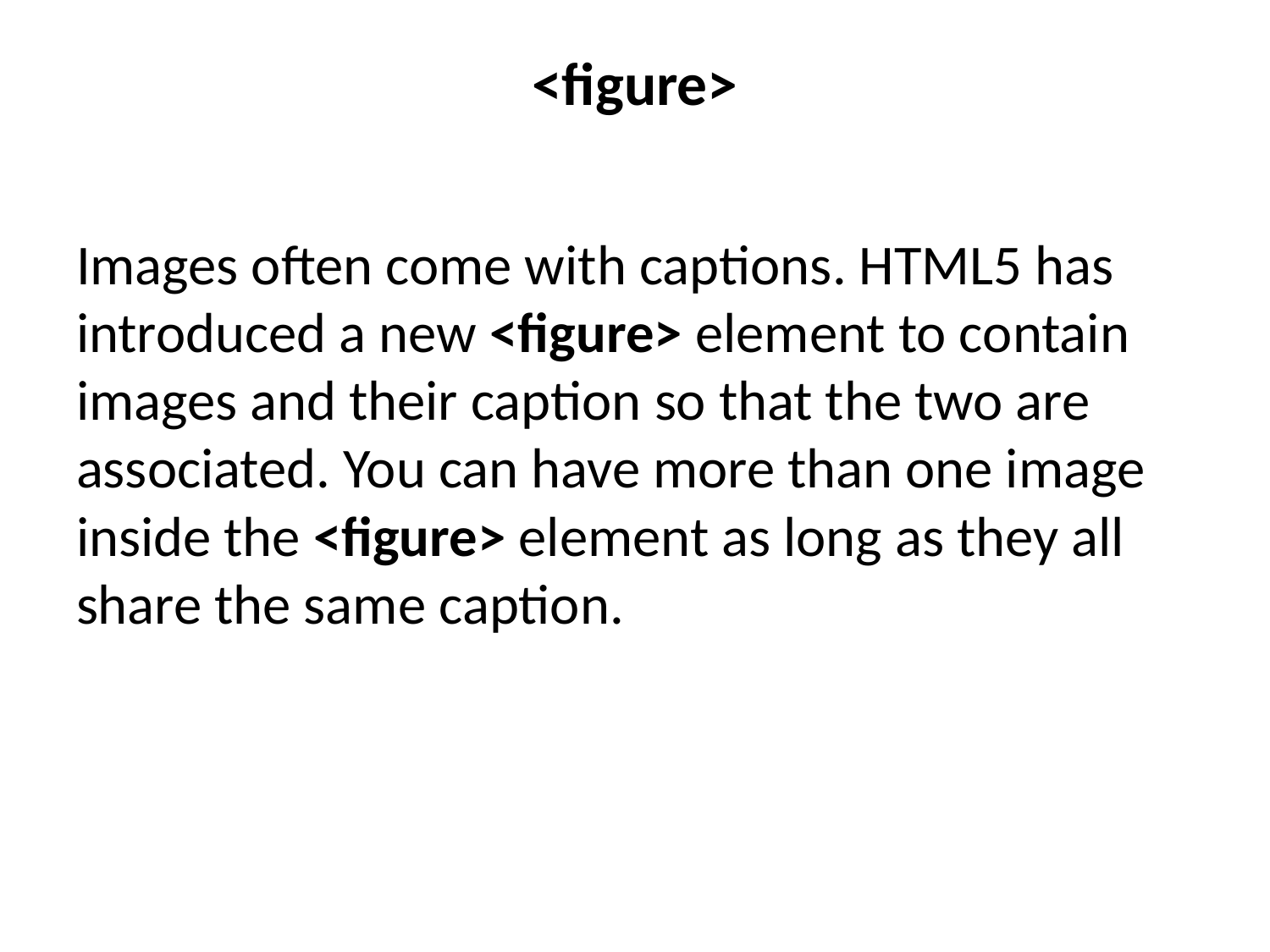

# <figure>
Images often come with captions. HTML5 has introduced a new <figure> element to contain images and their caption so that the two are associated. You can have more than one image inside the <figure> element as long as they all share the same caption.